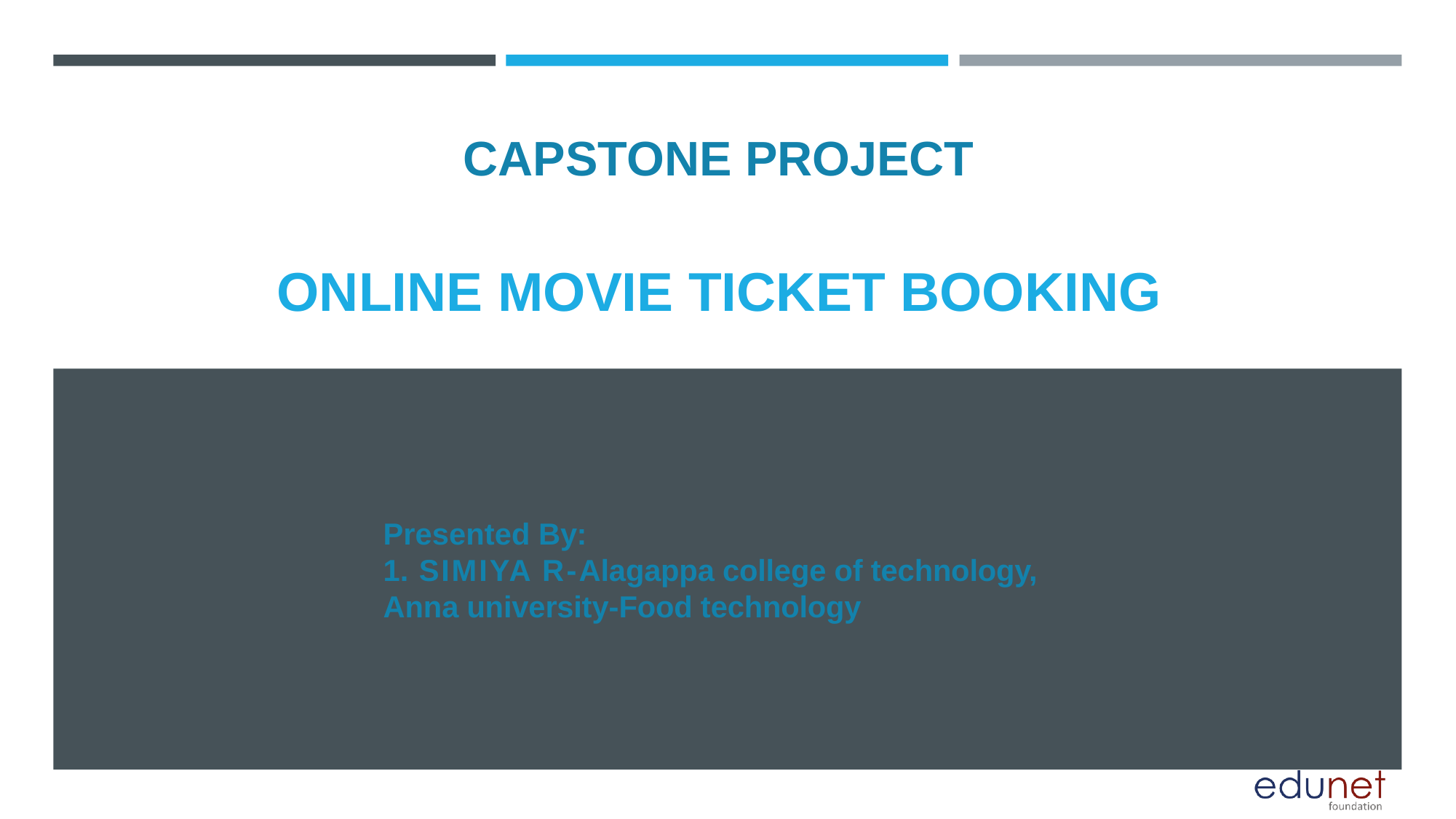

# CAPSTONE PROJECT
ONLINE MOVIE TICKET BOOKING

Presented By:
1. SIMIYA R-Alagappa college of technology,
Anna university-Food technology